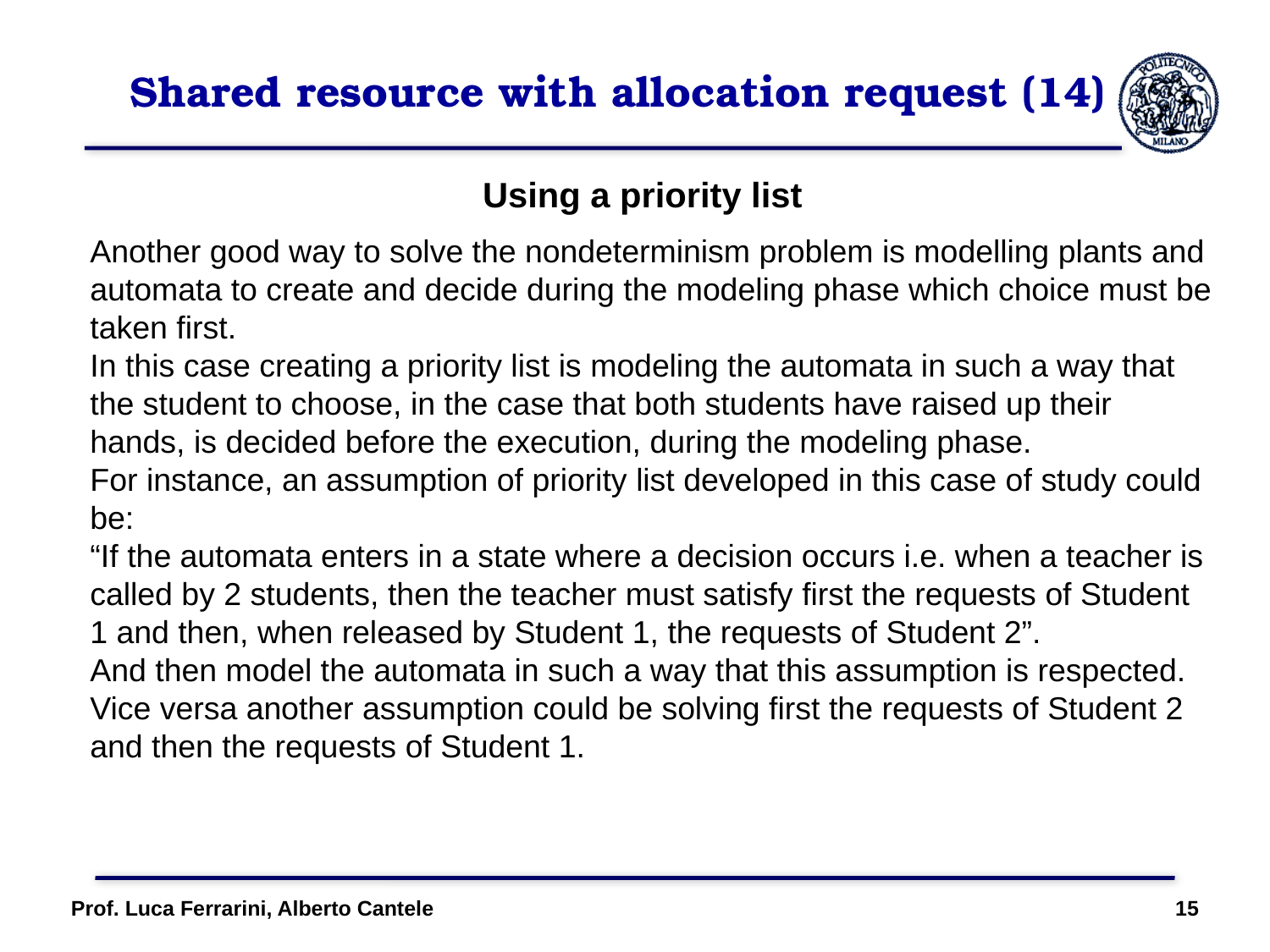

# Shared resource with allocation request (14)
Using a priority list
Another good way to solve the nondeterminism problem is modelling plants and automata to create and decide during the modeling phase which choice must be taken first.
In this case creating a priority list is modeling the automata in such a way that the student to choose, in the case that both students have raised up their hands, is decided before the execution, during the modeling phase.
For instance, an assumption of priority list developed in this case of study could be:
“If the automata enters in a state where a decision occurs i.e. when a teacher is called by 2 students, then the teacher must satisfy first the requests of Student 1 and then, when released by Student 1, the requests of Student 2”.
And then model the automata in such a way that this assumption is respected.
Vice versa another assumption could be solving first the requests of Student 2 and then the requests of Student 1.
Prof. Luca Ferrarini, Alberto Cantele                                                                                                                             15